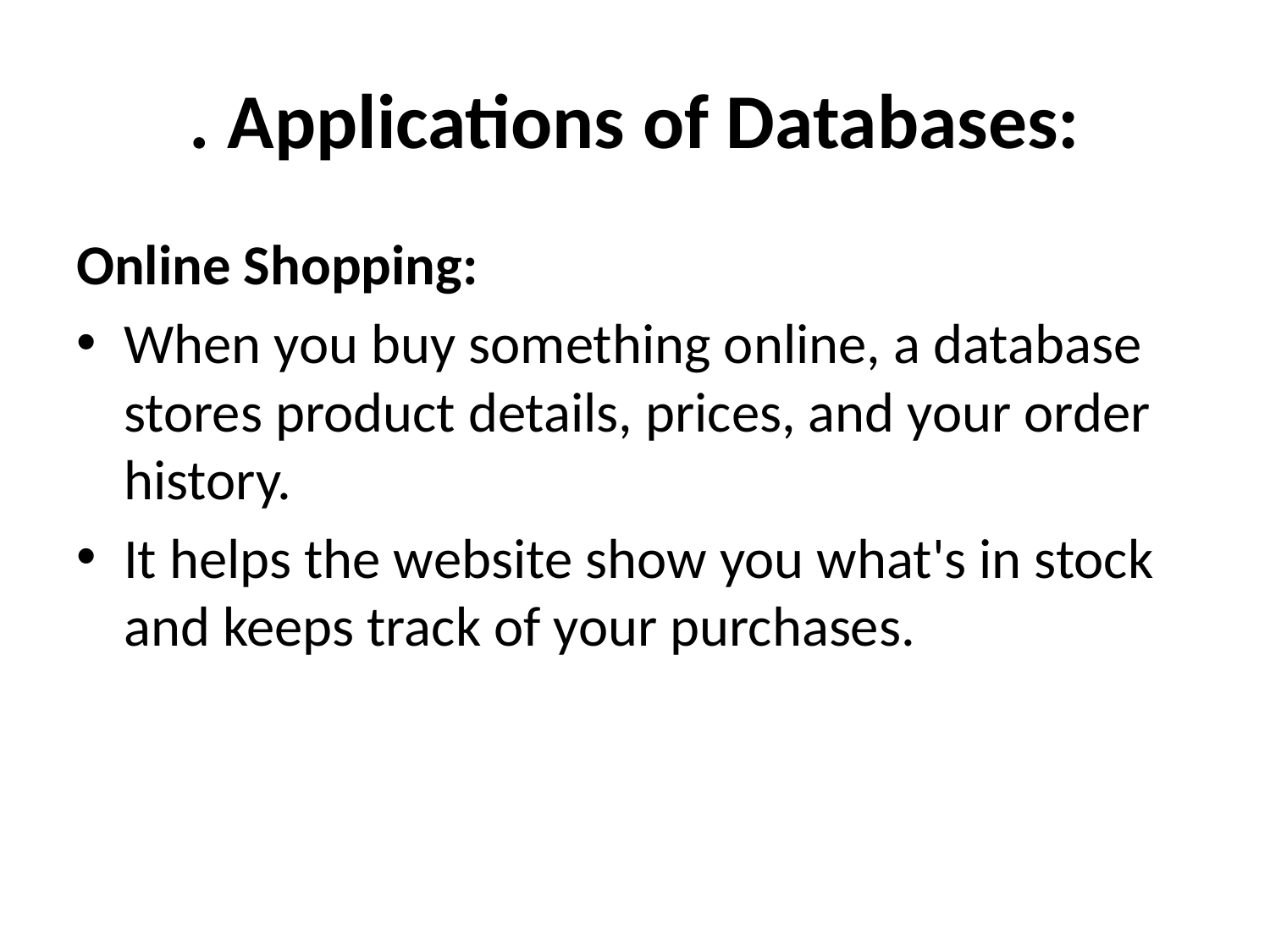

# . Applications of Databases:
Online Shopping:
When you buy something online, a database stores product details, prices, and your order history.
It helps the website show you what's in stock and keeps track of your purchases.